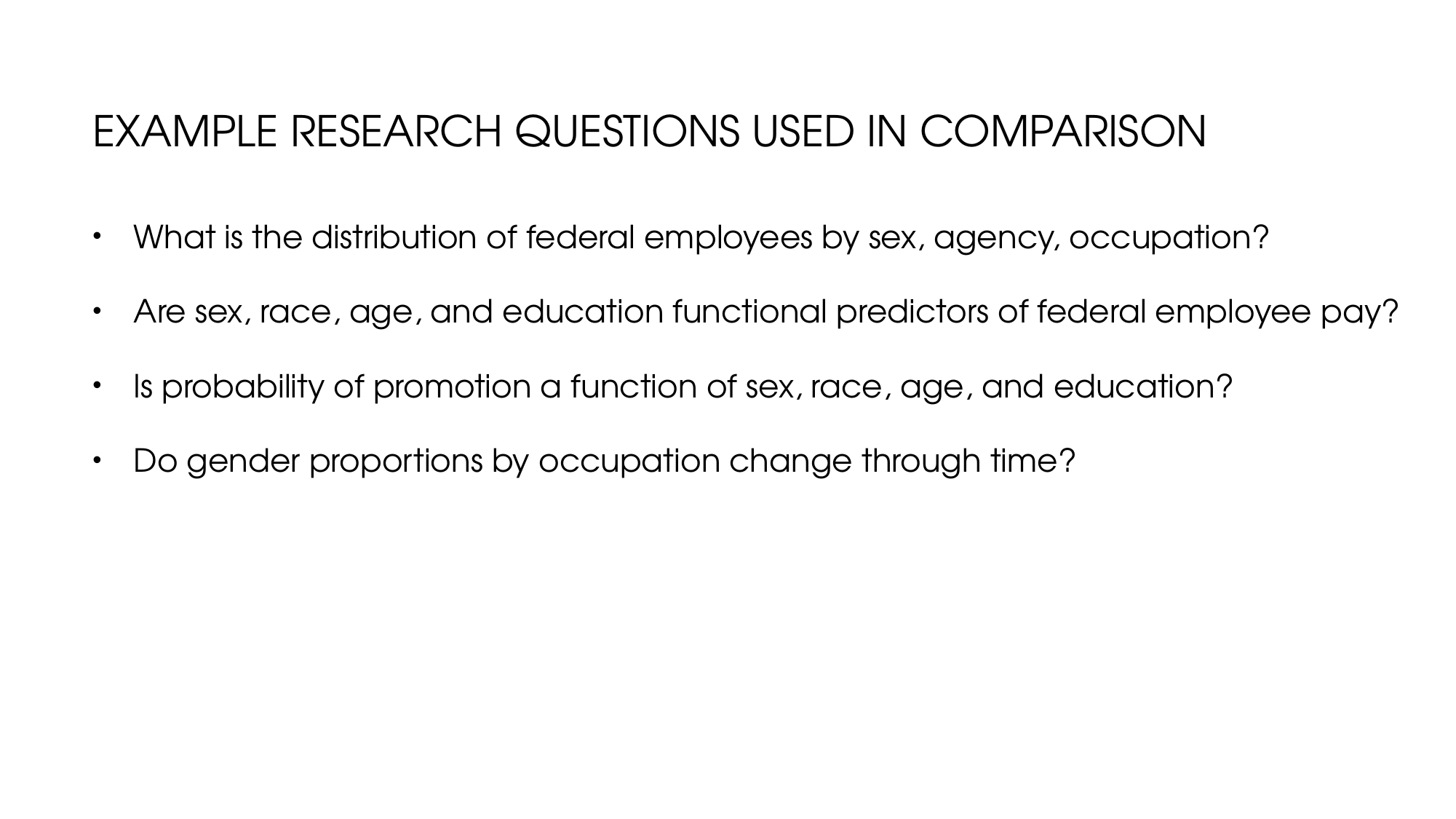

# example research questions used in comparison
What is the distribution of federal employees by sex, agency, occupation?
Are sex, race, age, and education functional predictors of federal employee pay?
Is probability of promotion a function of sex, race, age, and education?
Do gender proportions by occupation change through time?